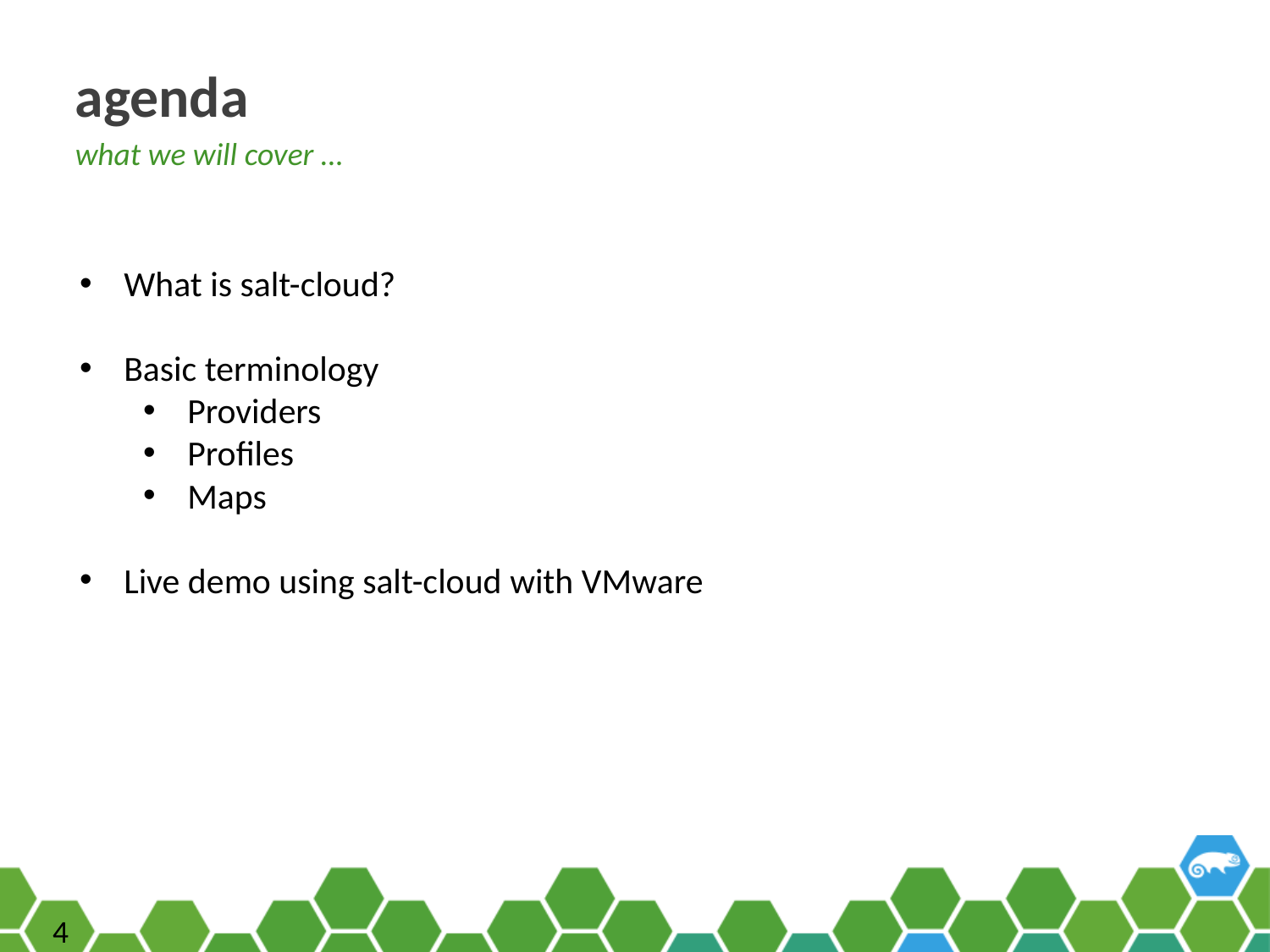

agenda
what we will cover …
What is salt-cloud?

Basic terminology
Providers
Profiles
Maps

Live demo using salt-cloud with VMware